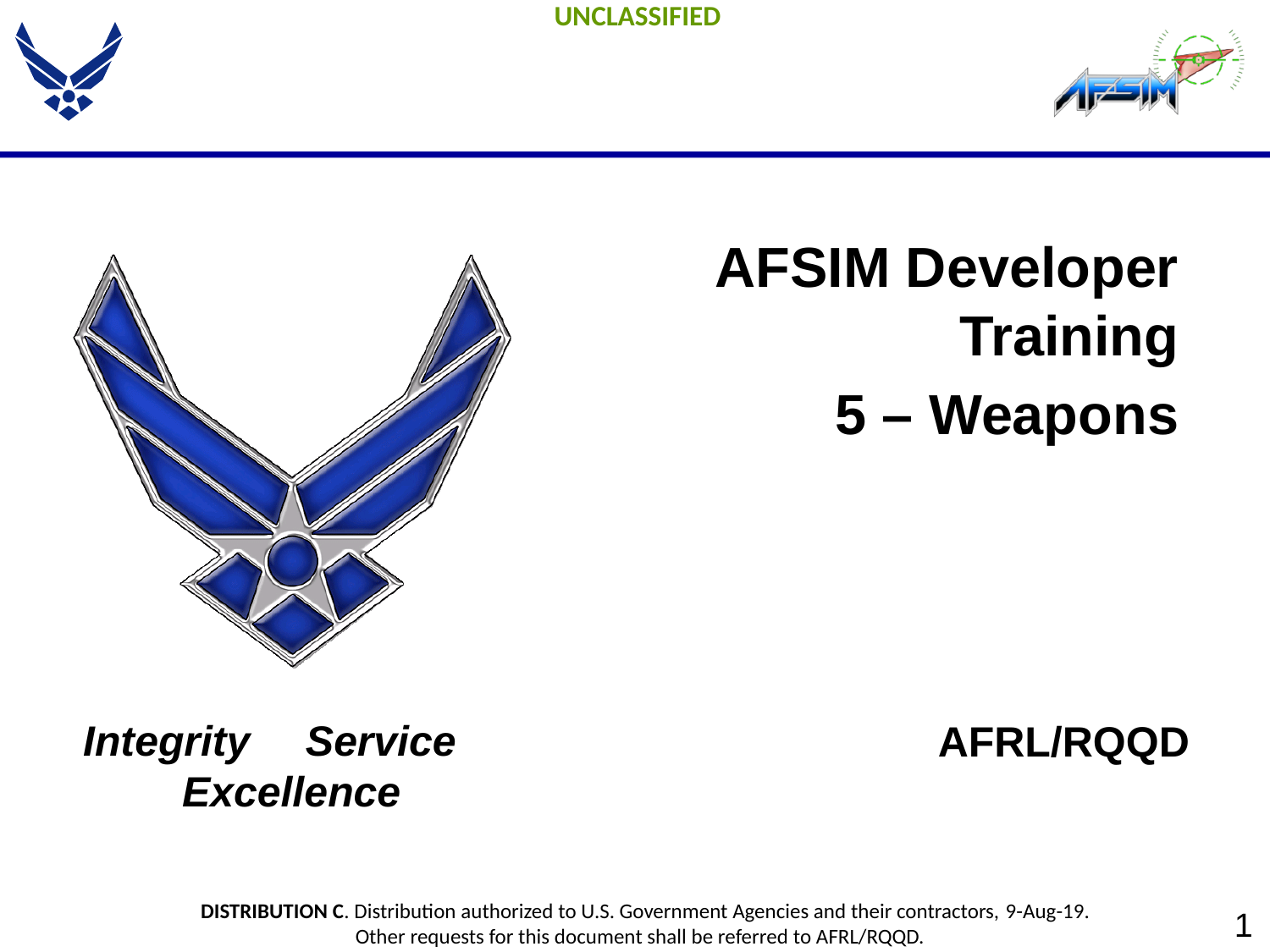

AFSIM Developer Training
5 – Weapons
AFRL/RQQD